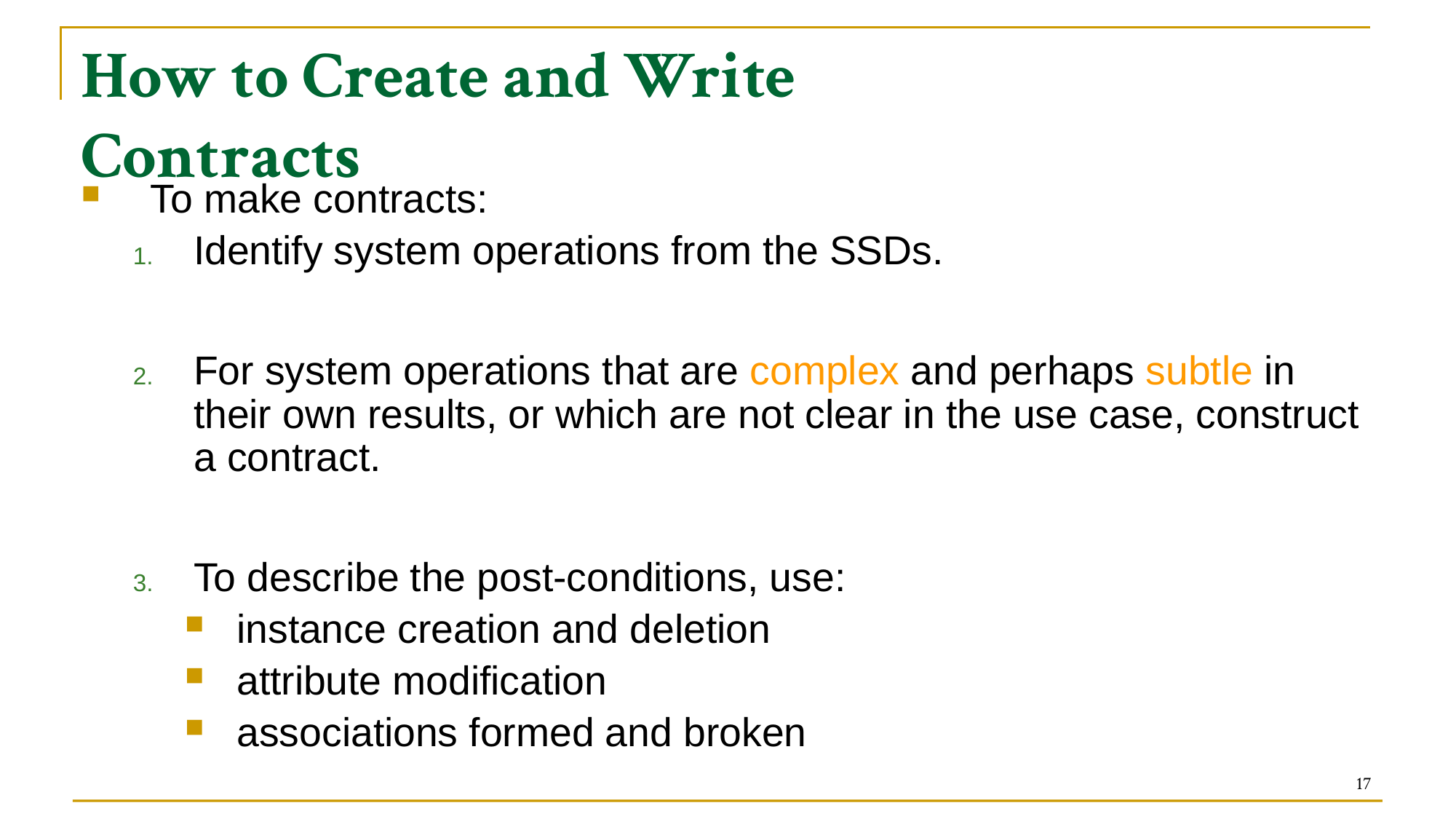

# How to Create and Write Contracts
To make contracts:
Identify system operations from the SSDs.

For system operations that are complex and perhaps subtle in their own results, or which are not clear in the use case, construct a contract.

To describe the post-conditions, use:
instance creation and deletion
attribute modification
associations formed and broken
17